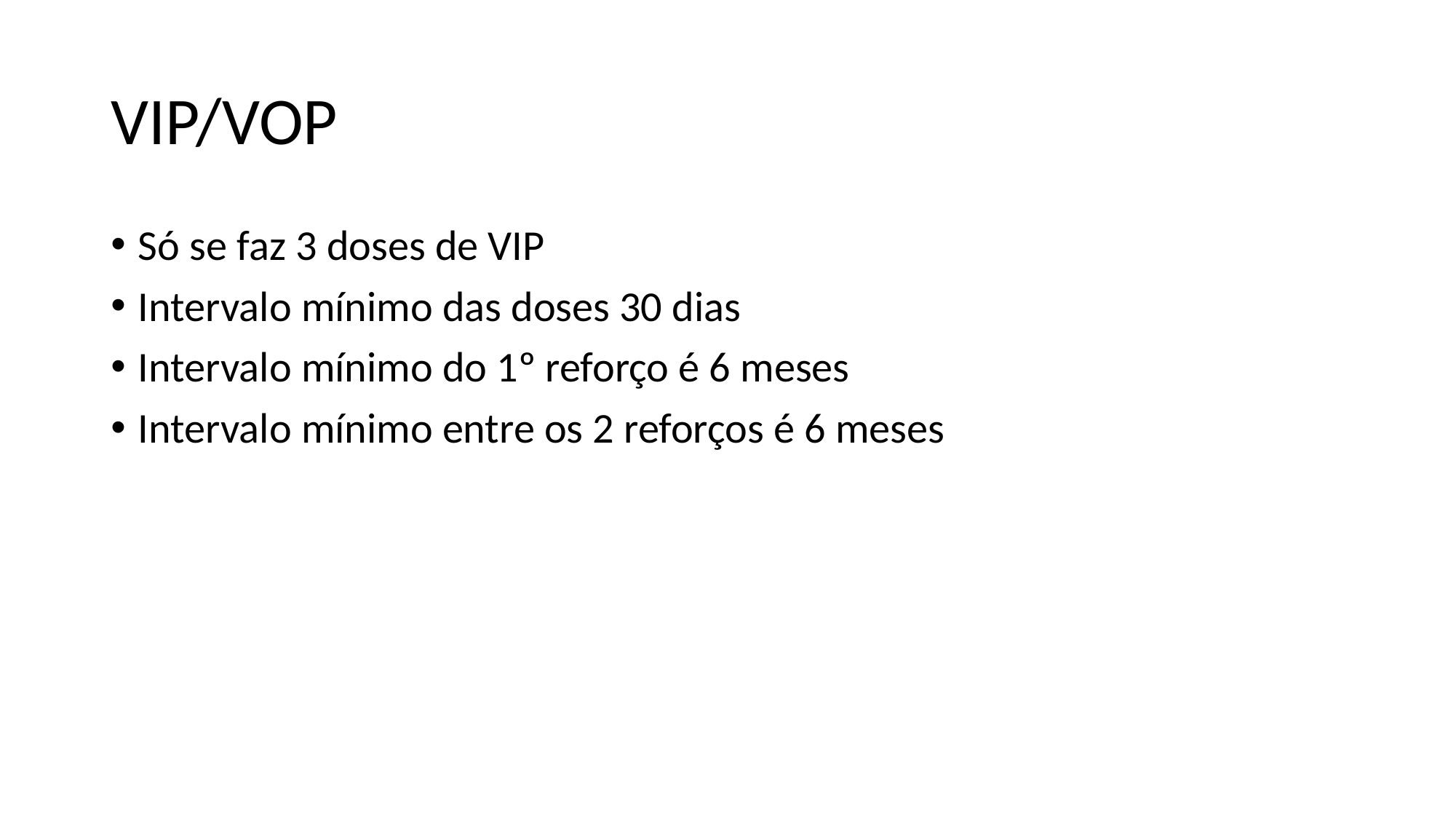

# VIP/VOP
Só se faz 3 doses de VIP
Intervalo mínimo das doses 30 dias
Intervalo mínimo do 1º reforço é 6 meses
Intervalo mínimo entre os 2 reforços é 6 meses